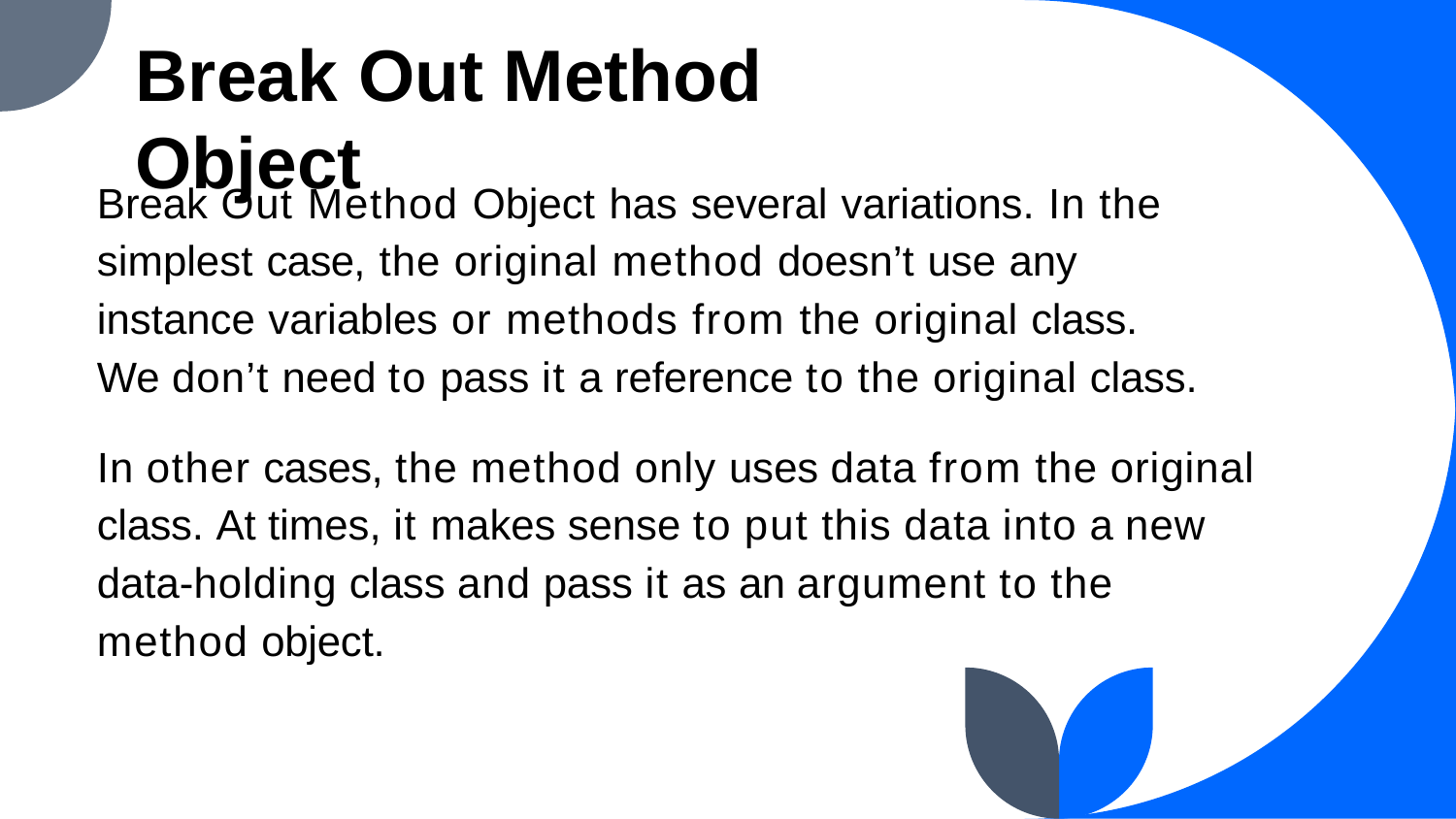

Break Out Method Object
Break Out Method Object has several variations. In the simplest case, the original method doesn’t use any instance variables or methods from the original class. We don’t need to pass it a reference to the original class.
In other cases, the method only uses data from the original class. At times, it makes sense to put this data into a new data-holding class and pass it as an argument to the method object.